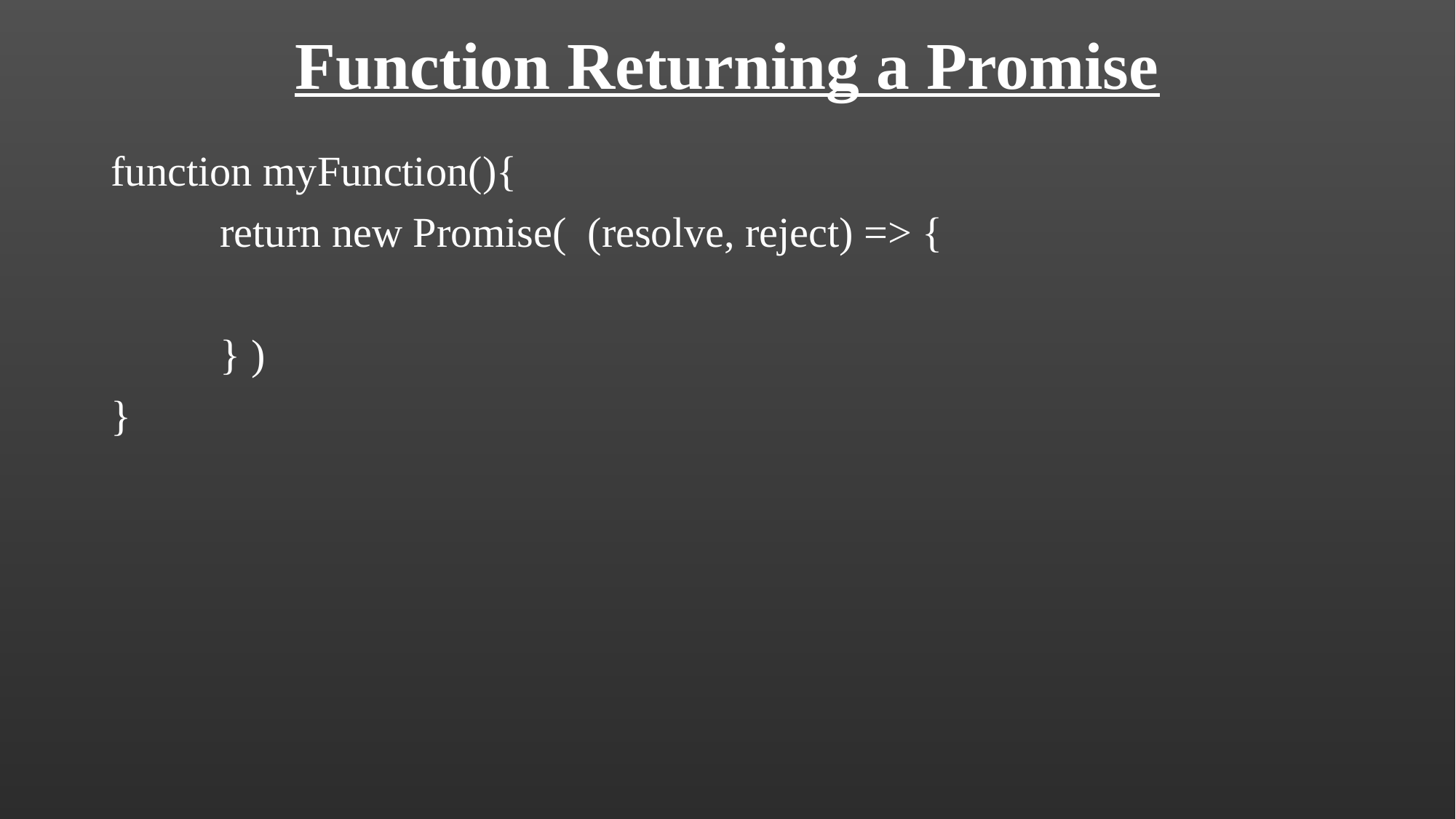

# Function Returning a Promise
function myFunction(){
	return new Promise(  (resolve, reject) => {

	} )
}